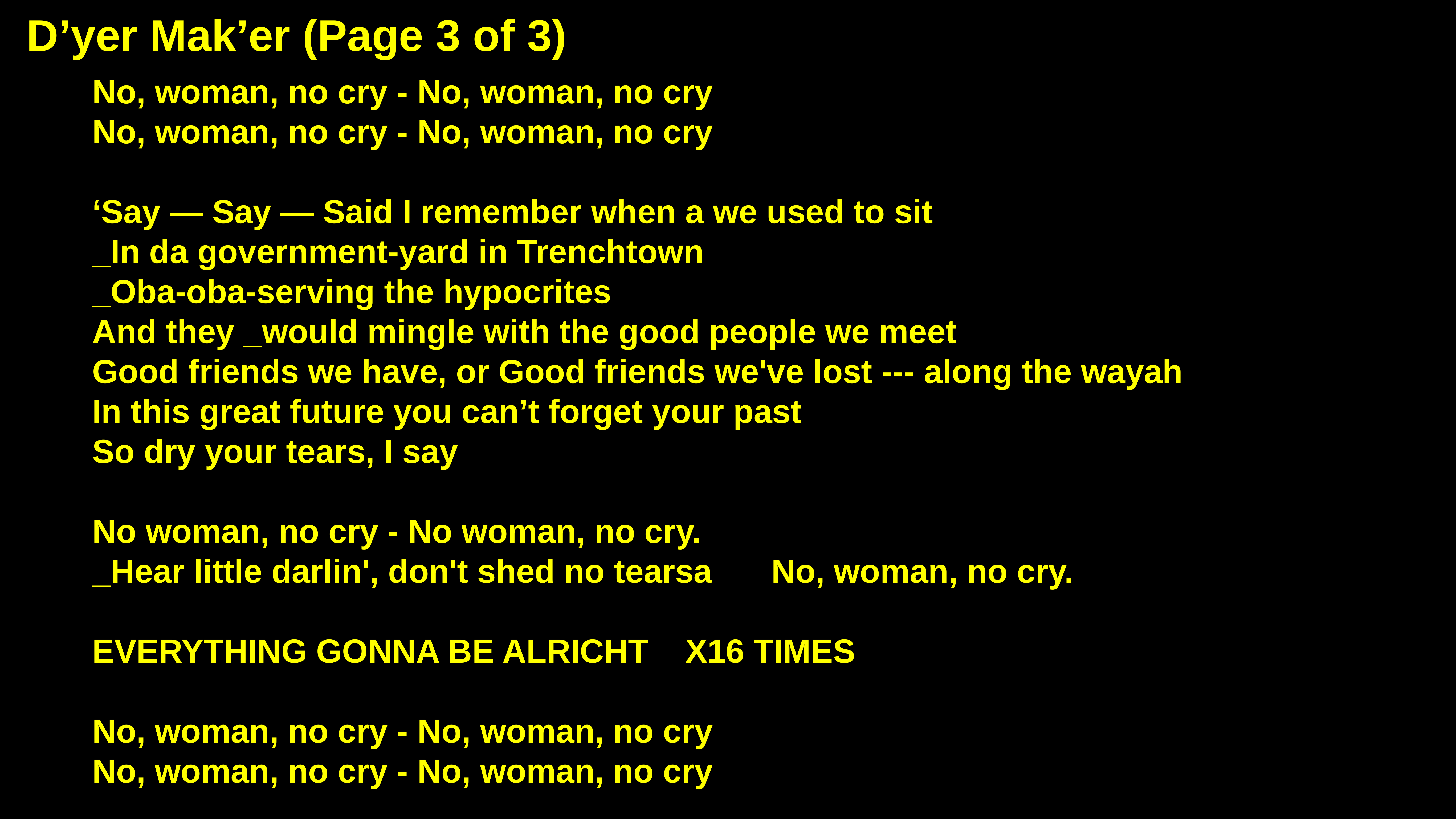

D’yer Mak’er (Page 3 of 3)
No, woman, no cry - No, woman, no cry
No, woman, no cry - No, woman, no cry

‘Say — Say — Said I remember when a we used to sit
_In da government-yard in Trenchtown
_Oba-oba-serving the hypocrites
And they _would mingle with the good people we meet
Good friends we have, or Good friends we've lost --- along the wayah
In this great future you can’t forget your past
So dry your tears, I say

No woman, no cry - No woman, no cry.
_Hear little darlin', don't shed no tearsa		No, woman, no cry.

EVERYTHING GONNA BE ALRICHT    X16 TIMES

No, woman, no cry - No, woman, no cry
No, woman, no cry - No, woman, no cry